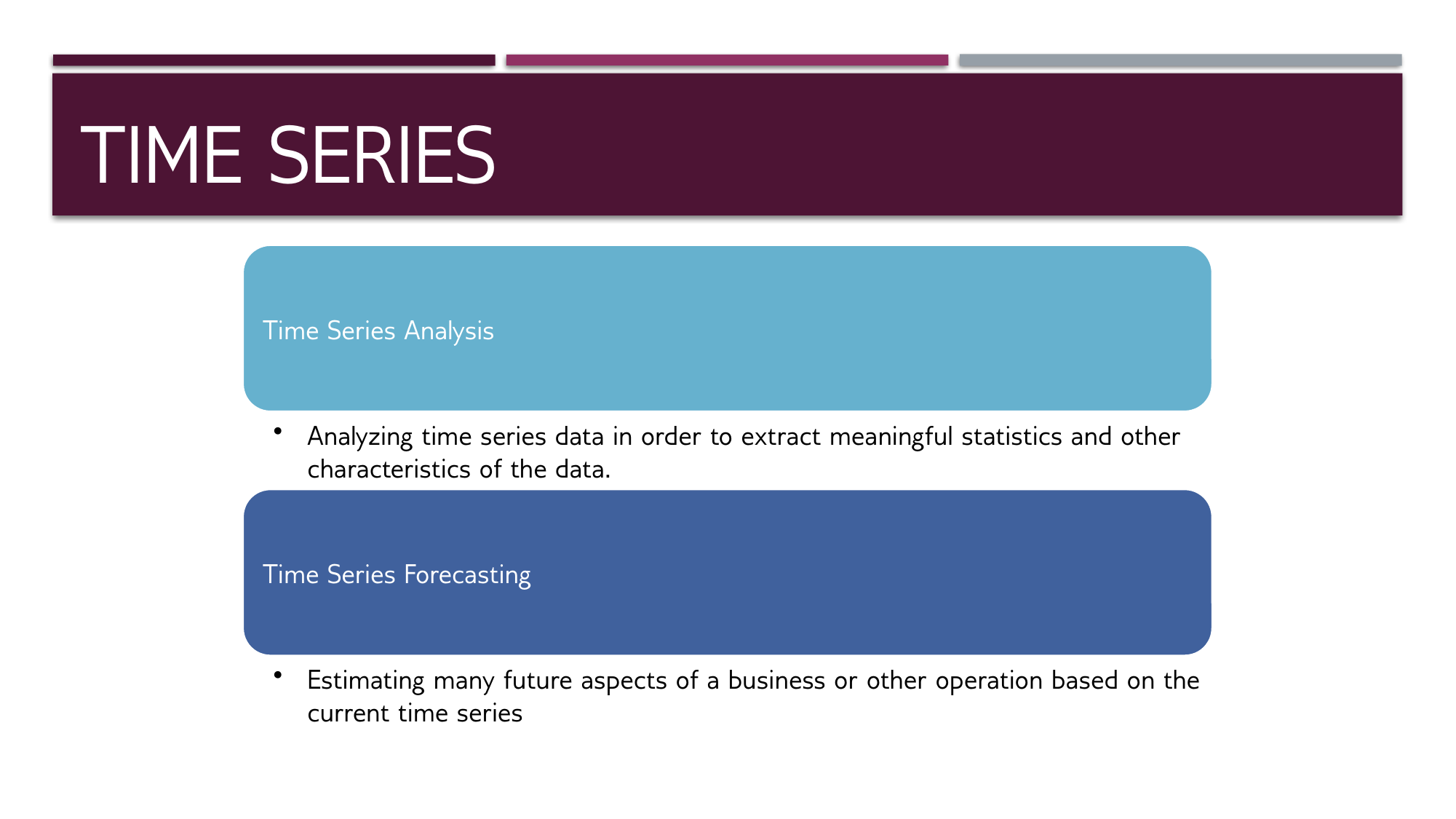

# Time series
Time Series Analysis
Analyzing time series data in order to extract meaningful statistics and other characteristics of the data.
Time Series Forecasting
Estimating many future aspects of a business or other operation based on the current time series